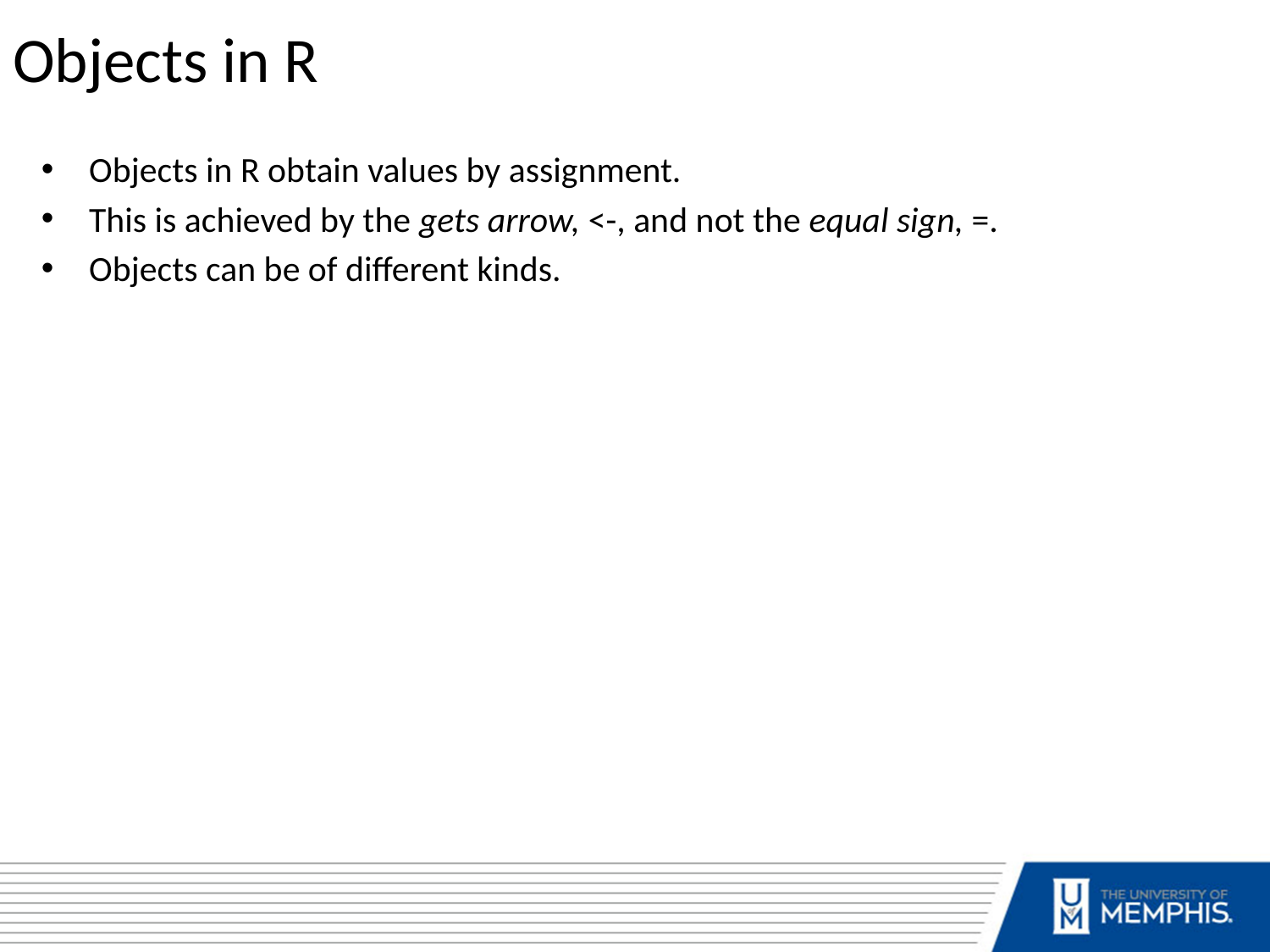

Objects in R
Objects in R obtain values by assignment.
This is achieved by the gets arrow, <-, and not the equal sign, =.
Objects can be of different kinds.